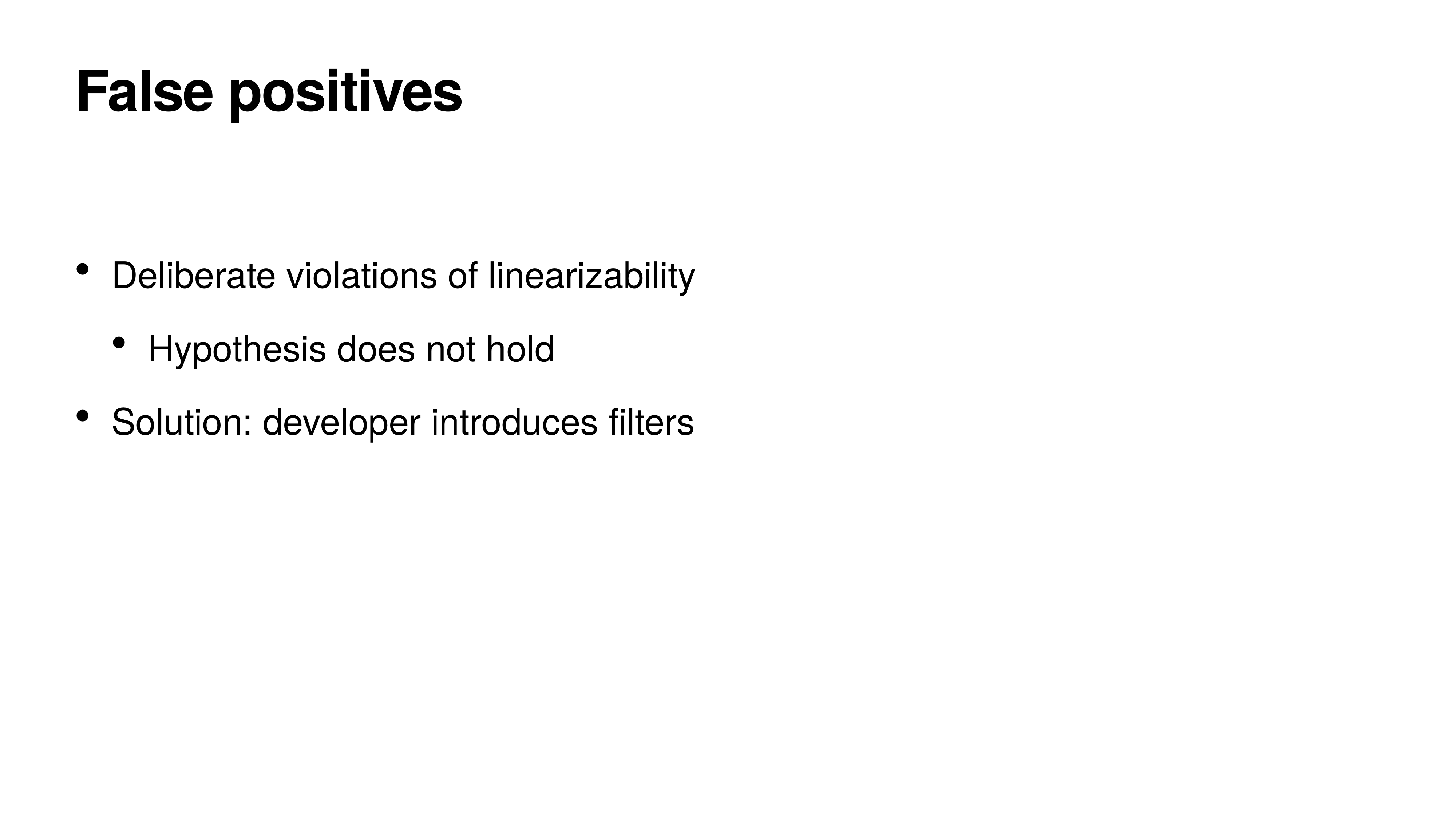

# False positives

Deliberate violations of linearizability
Hypothesis does not hold
Solution: developer introduces filters
18